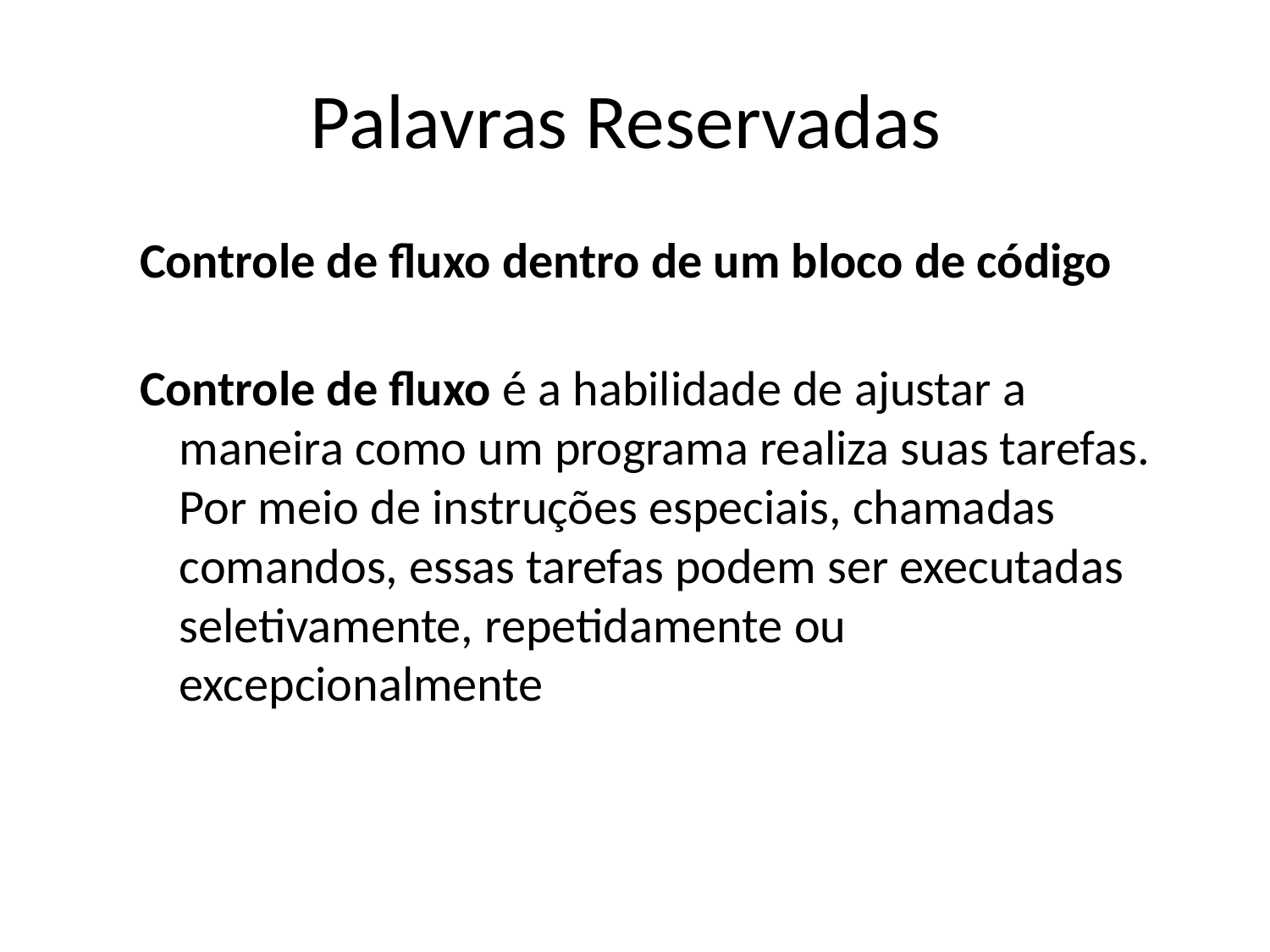

# Palavras Reservadas
Controle de fluxo dentro de um bloco de código
Controle de fluxo é a habilidade de ajustar a maneira como um programa realiza suas tarefas. Por meio de instruções especiais, chamadas comandos, essas tarefas podem ser executadas seletivamente, repetidamente ou excepcionalmente